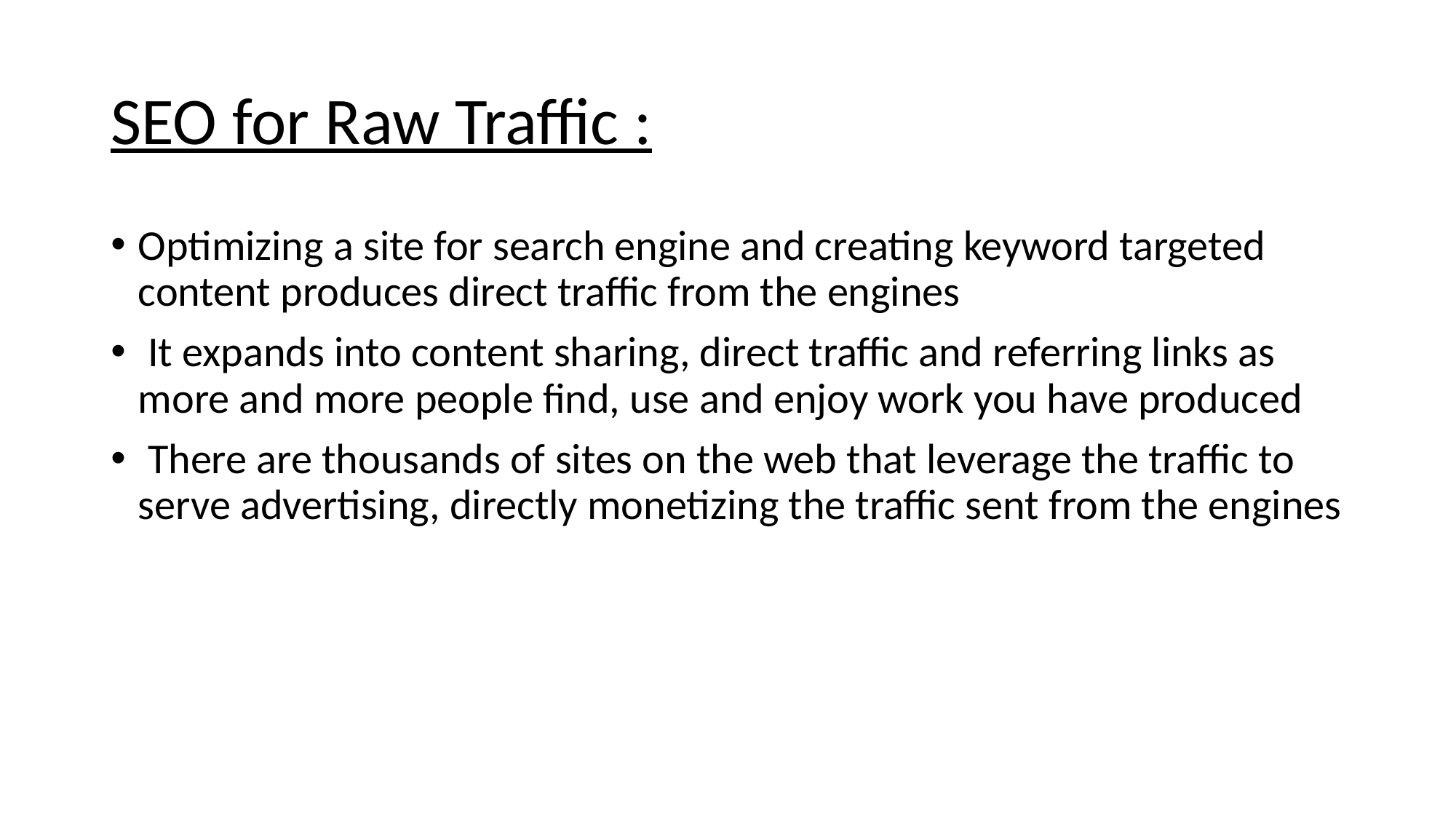

# SEO for Raw Traffic :
Optimizing a site for search engine and creating keyword targeted content produces direct traffic from the engines
 It expands into content sharing, direct traffic and referring links as more and more people find, use and enjoy work you have produced
 There are thousands of sites on the web that leverage the traffic to serve advertising, directly monetizing the traffic sent from the engines